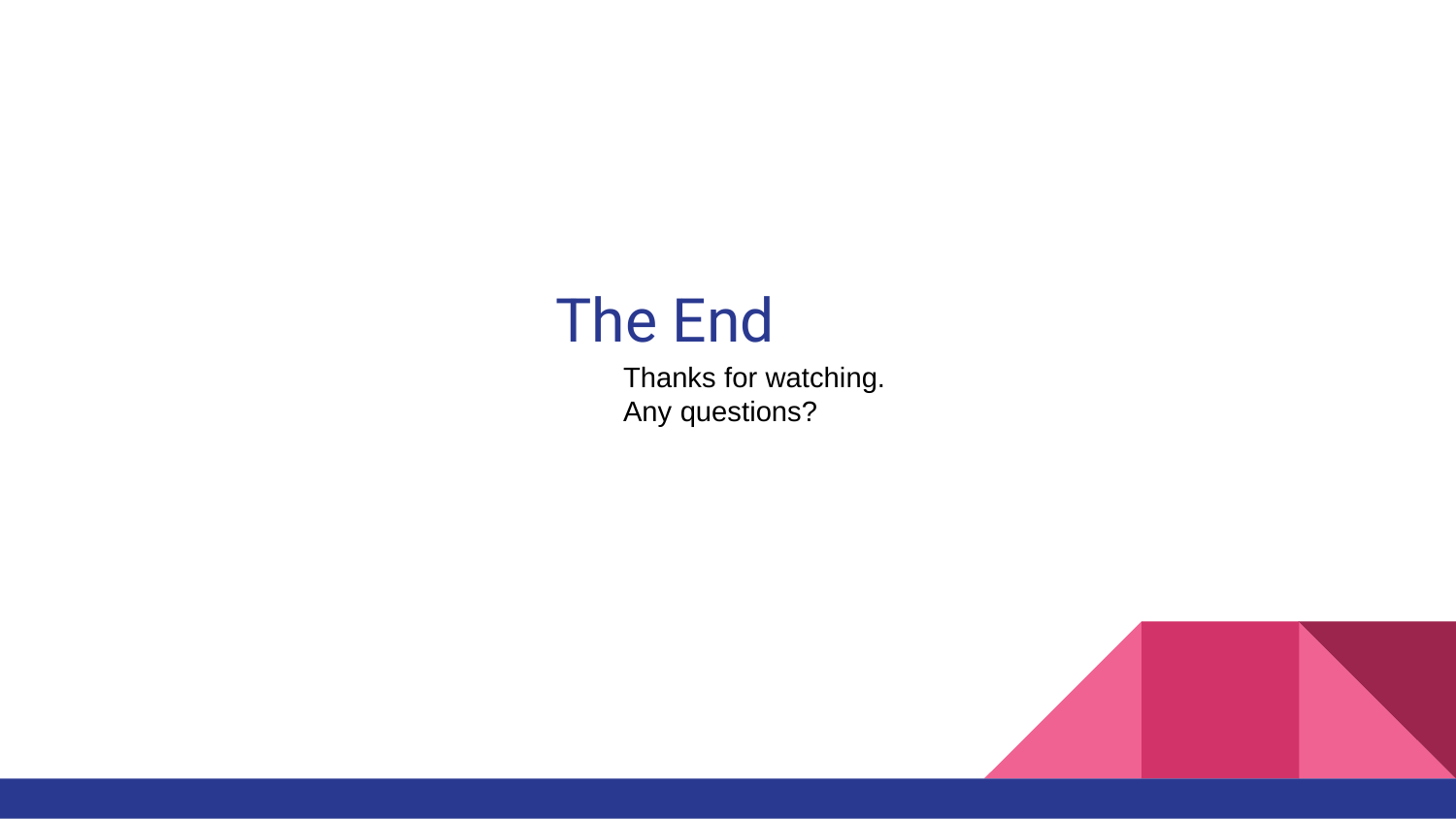

# The End
Thanks for watching.
Any questions?